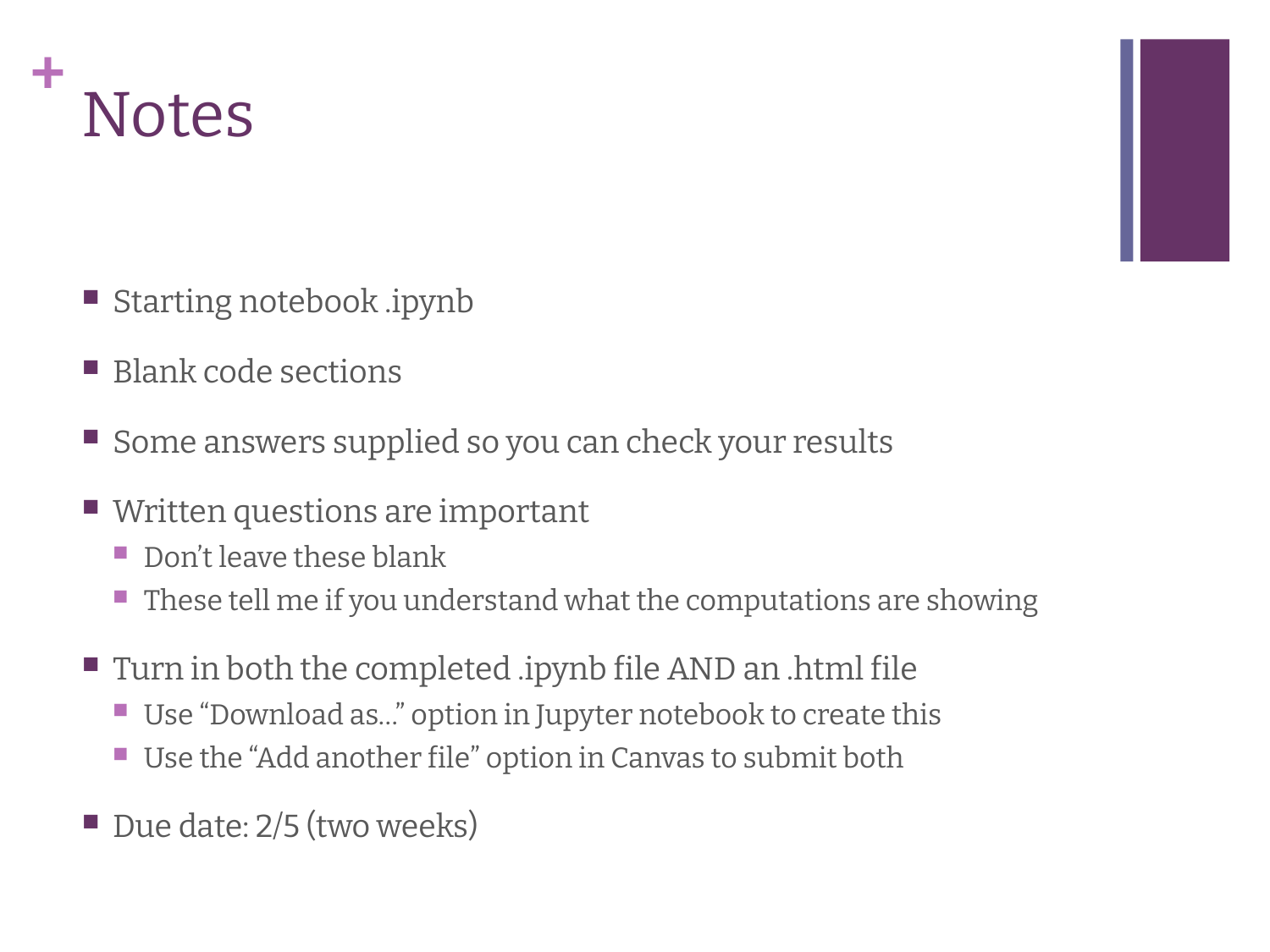

# Notes
Starting notebook .ipynb
Blank code sections
Some answers supplied so you can check your results
Written questions are important
Don’t leave these blank
These tell me if you understand what the computations are showing
Turn in both the completed .ipynb file AND an .html file
Use “Download as…” option in Jupyter notebook to create this
Use the “Add another file” option in Canvas to submit both
Due date: 2/5 (two weeks)